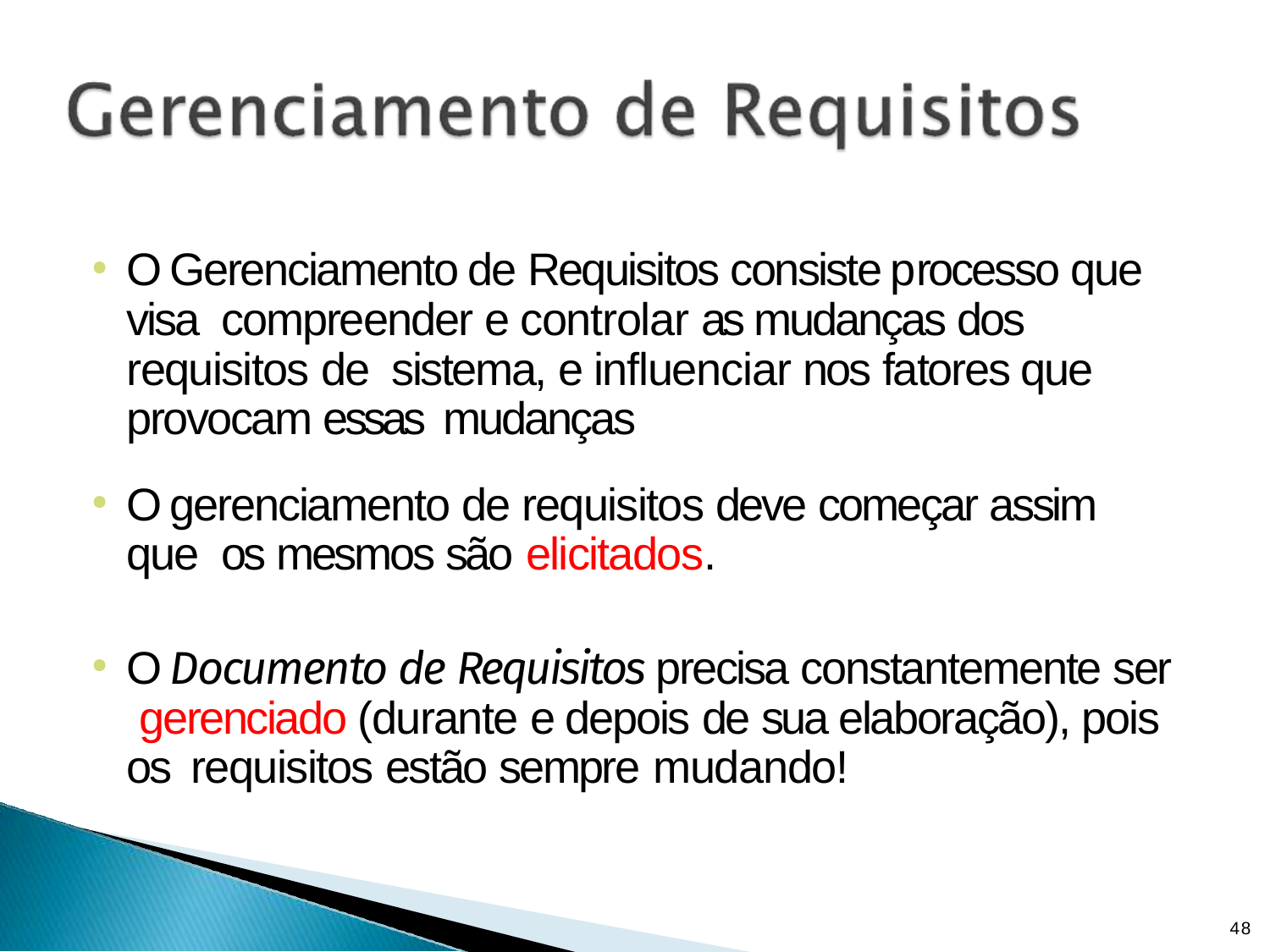

O Gerenciamento de Requisitos consiste processo que visa  compreender e controlar as mudanças dos requisitos de  sistema, e influenciar nos fatores que provocam essas  mudanças
O gerenciamento de requisitos deve começar assim que  os mesmos são elicitados.

O Documento de Requisitos precisa constantemente ser  gerenciado (durante e depois de sua elaboração), pois os  requisitos estão sempre mudando!
48